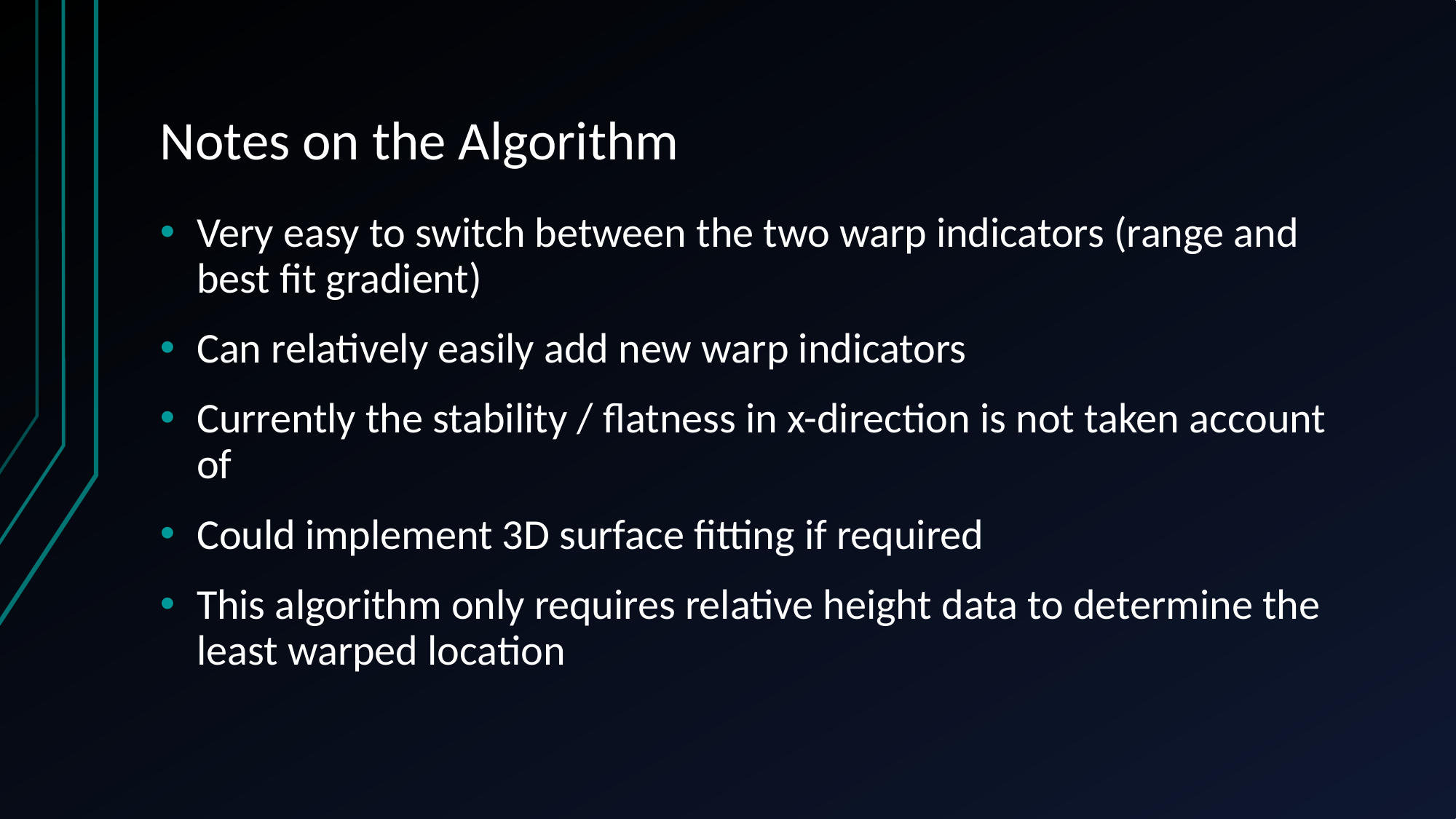

# Notes on the Algorithm
Very easy to switch between the two warp indicators (range and best fit gradient)
Can relatively easily add new warp indicators
Currently the stability / flatness in x-direction is not taken account of
Could implement 3D surface fitting if required
This algorithm only requires relative height data to determine the least warped location